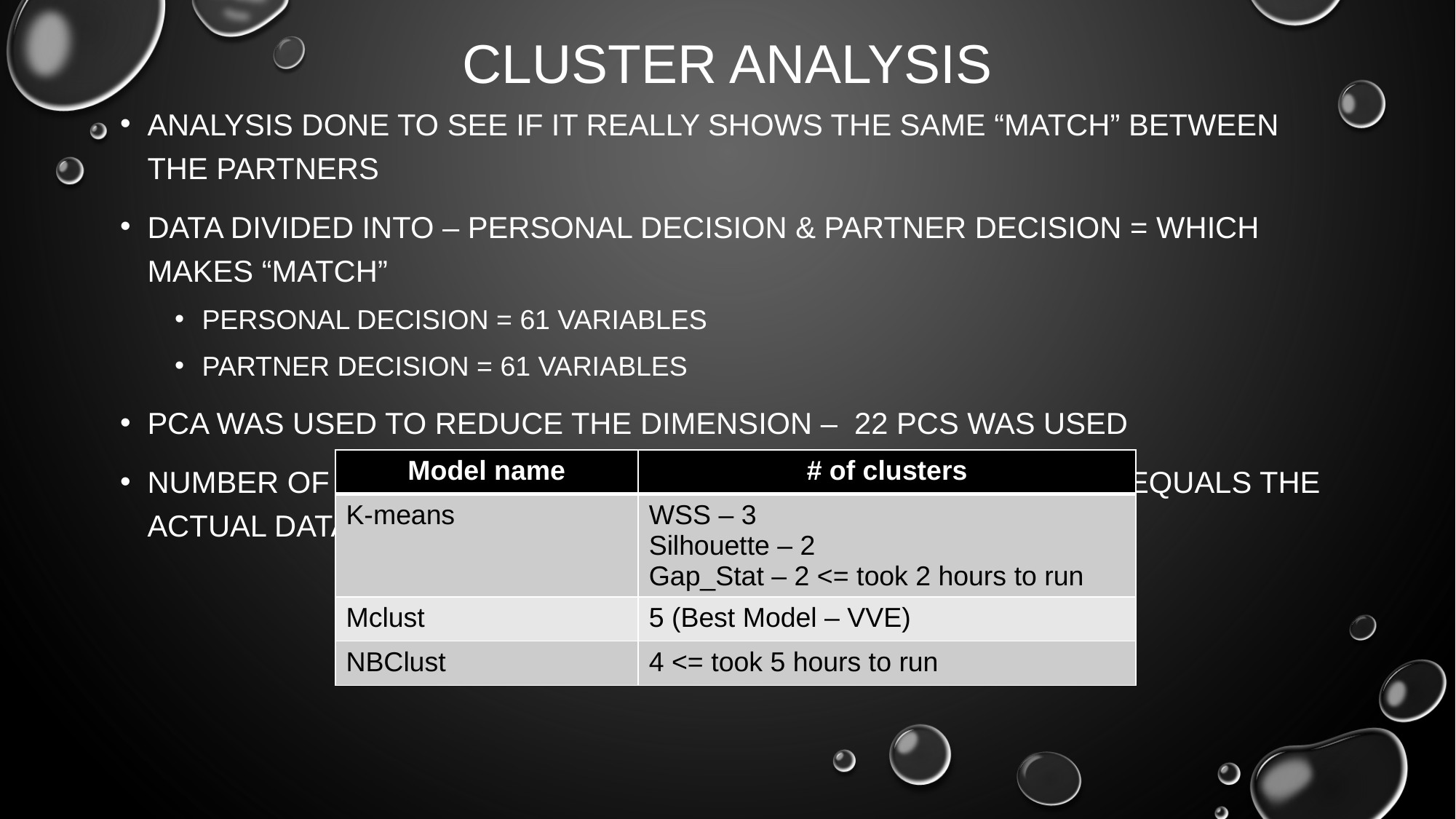

# CLUSTER ANALYSIS
Analysis done to see if it really shows the same “Match” between the partners
Data divided into – personal decision & partner decision = which makes “Match”
personal decision = 61 variables
Partner decision = 61 variables
PCA was used to reduce the dimension –  22 pcs was used
Number of clusters k = 2 was used to see the match if it equals the actual dataset

| Model name | # of clusters |
| --- | --- |
| K-means | WSS – 3 Silhouette – 2 Gap\_Stat – 2 <= took 2 hours to run |
| Mclust | 5 (Best Model – VVE) |
| NBClust | 4 <= took 5 hours to run |